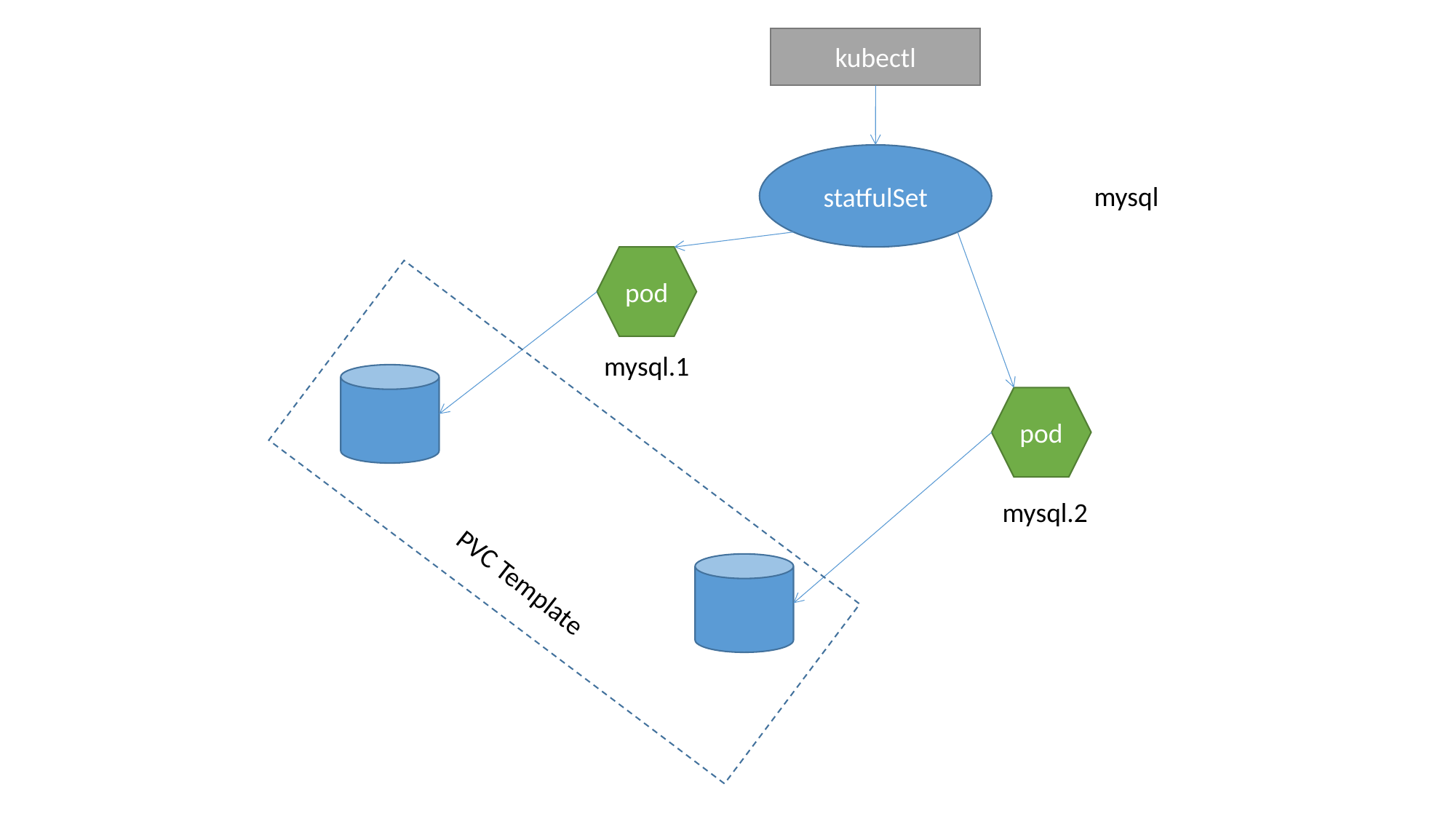

kubectl
statfulSet
mysql
pod
mysql.1

pod

mysql.2

PVC Template